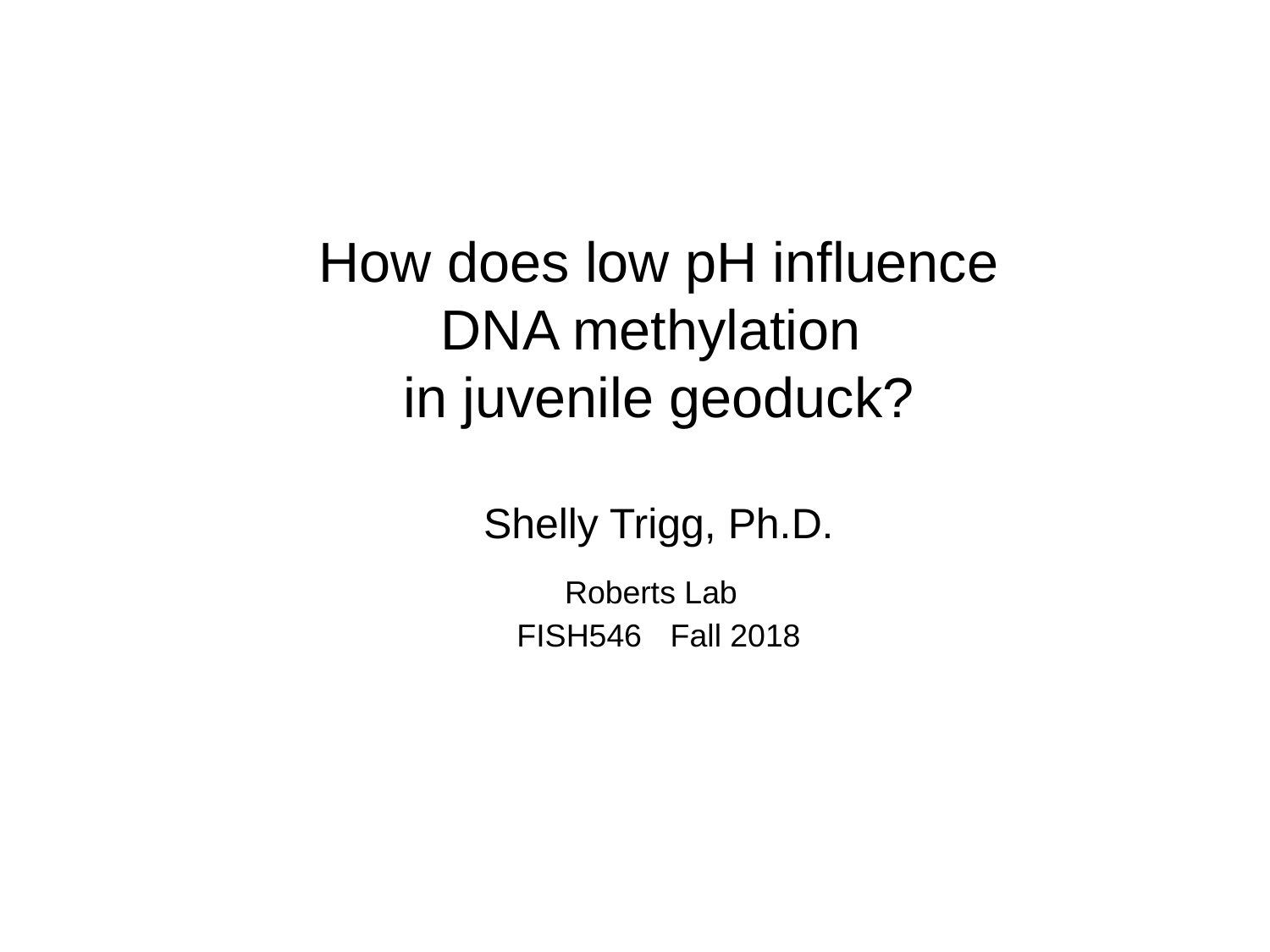

How does low pH influence DNA methylation
in juvenile geoduck?

Shelly Trigg, Ph.D.
Roberts Lab
FISH546	   Fall 2018